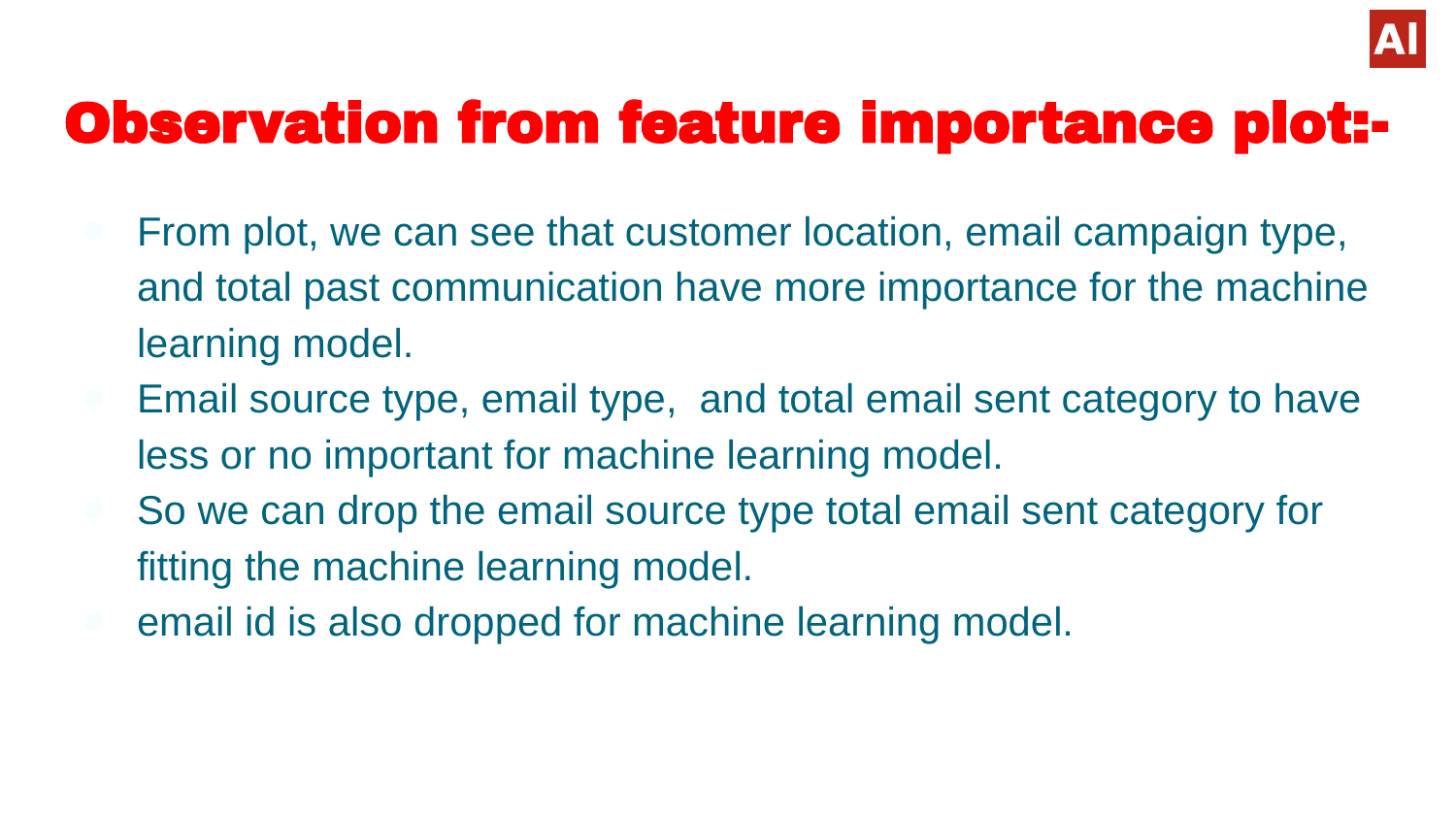

# Observation from feature importance plot:-
From plot, we can see that customer location, email campaign type, and total past communication have more importance for the machine learning model.
Email source type, email type,  and total email sent category to have less or no important for machine learning model.
So we can drop the email source type total email sent category for fitting the machine learning model.
email id is also dropped for machine learning model.